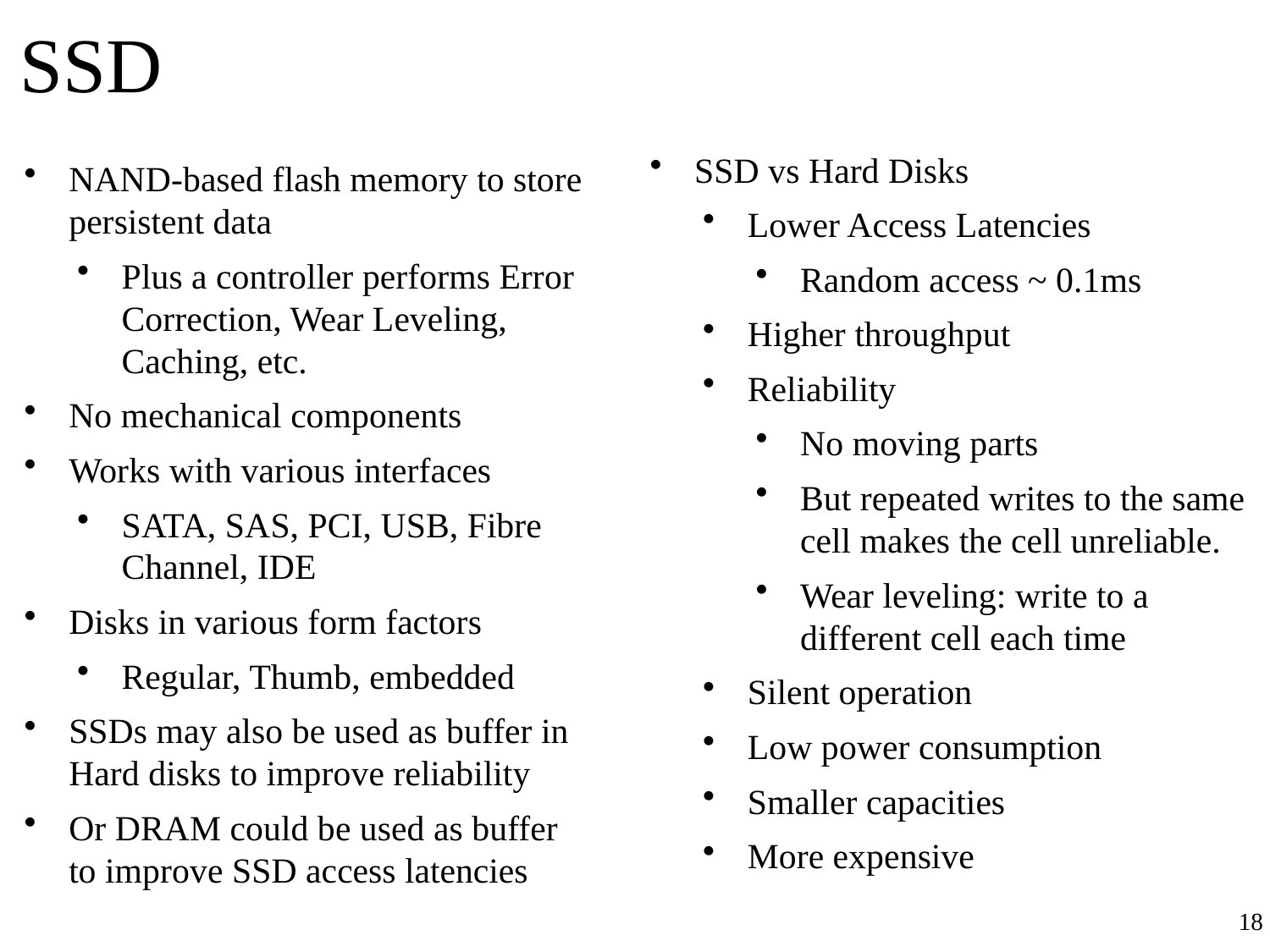

# SSD
SSD vs Hard Disks
Lower Access Latencies
Random access ~ 0.1ms
Higher throughput
Reliability
No moving parts
But repeated writes to the same cell makes the cell unreliable.
Wear leveling: write to a different cell each time
Silent operation
Low power consumption
Smaller capacities
More expensive
NAND-based flash memory to store persistent data
Plus a controller performs Error Correction, Wear Leveling, Caching, etc.
No mechanical components
Works with various interfaces
SATA, SAS, PCI, USB, Fibre Channel, IDE
Disks in various form factors
Regular, Thumb, embedded
SSDs may also be used as buffer in Hard disks to improve reliability
Or DRAM could be used as buffer to improve SSD access latencies
18